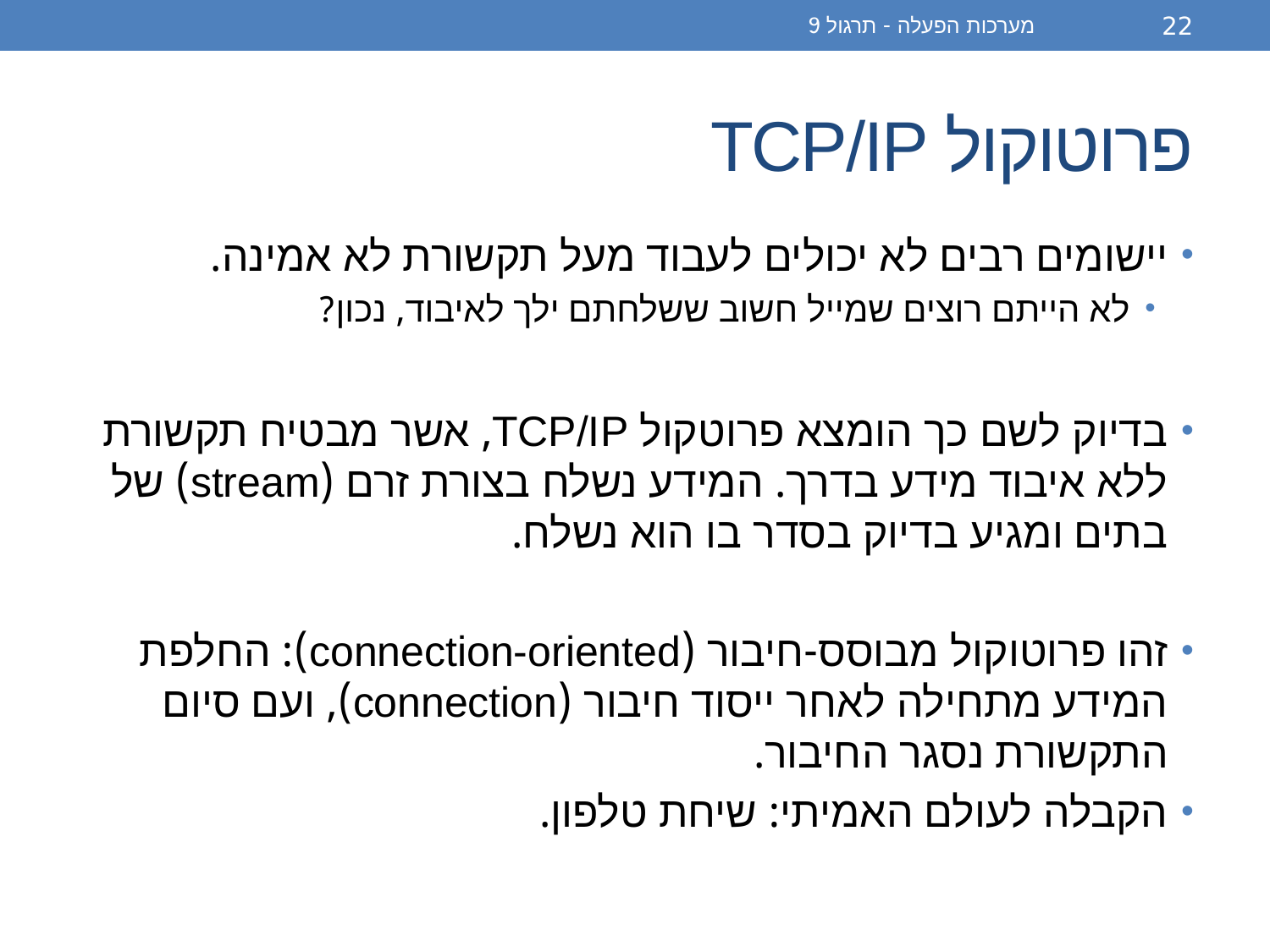

מערכות הפעלה - תרגול 9
22
# פרוטוקול TCP/IP
יישומים רבים לא יכולים לעבוד מעל תקשורת לא אמינה.
לא הייתם רוצים שמייל חשוב ששלחתם ילך לאיבוד, נכון?

בדיוק לשם כך הומצא פרוטקול TCP/IP, אשר מבטיח תקשורת ללא איבוד מידע בדרך. המידע נשלח בצורת זרם (stream) של בתים ומגיע בדיוק בסדר בו הוא נשלח.

זהו פרוטוקול מבוסס-חיבור (connection-oriented): החלפת המידע מתחילה לאחר ייסוד חיבור (connection), ועם סיום התקשורת נסגר החיבור.
הקבלה לעולם האמיתי: שיחת טלפון.